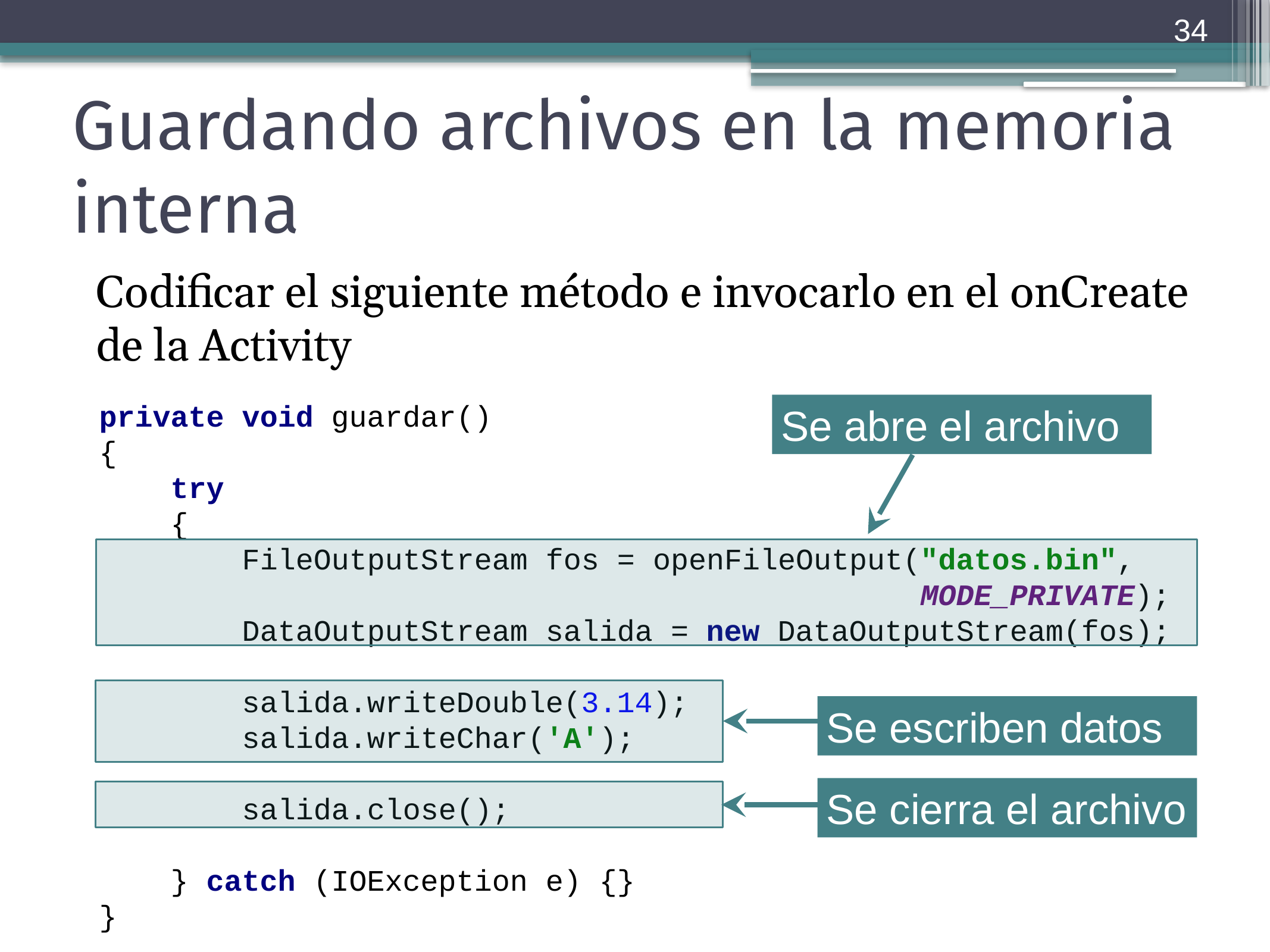

34
# Guardando archivos en la memoria interna
Codificar el siguiente método e invocarlo en el onCreate de la Activity
private void guardar()
{
    try
    {
        FileOutputStream fos = openFileOutput("datos.bin",
                                              MODE_PRIVATE);
        DataOutputStream salida = new DataOutputStream(fos);
        salida.writeDouble(3.14);
        salida.writeChar('A');
        salida.close();
    } catch (IOException e) {}
}
Se abre el archivo

Se escriben datos
Se cierra el archivo